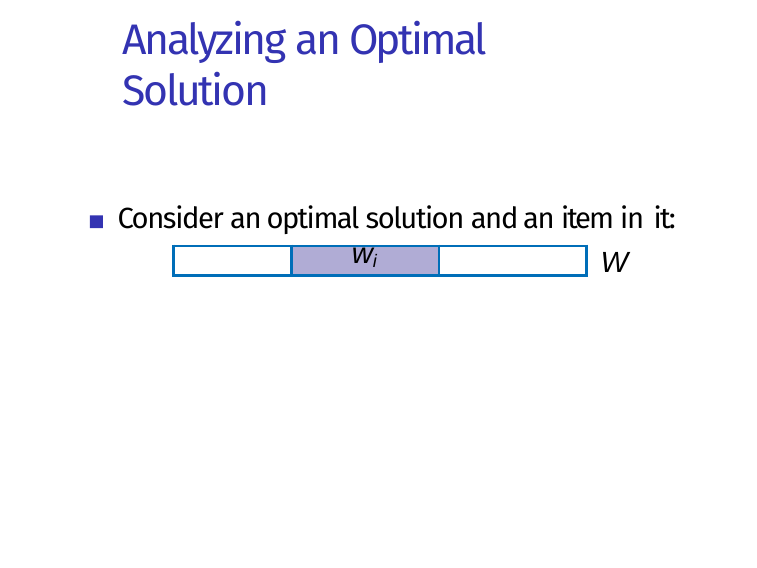

# Analyzing an Optimal Solution
Consider an optimal solution and an item in it:
W

|  | wi |  |
| --- | --- | --- |